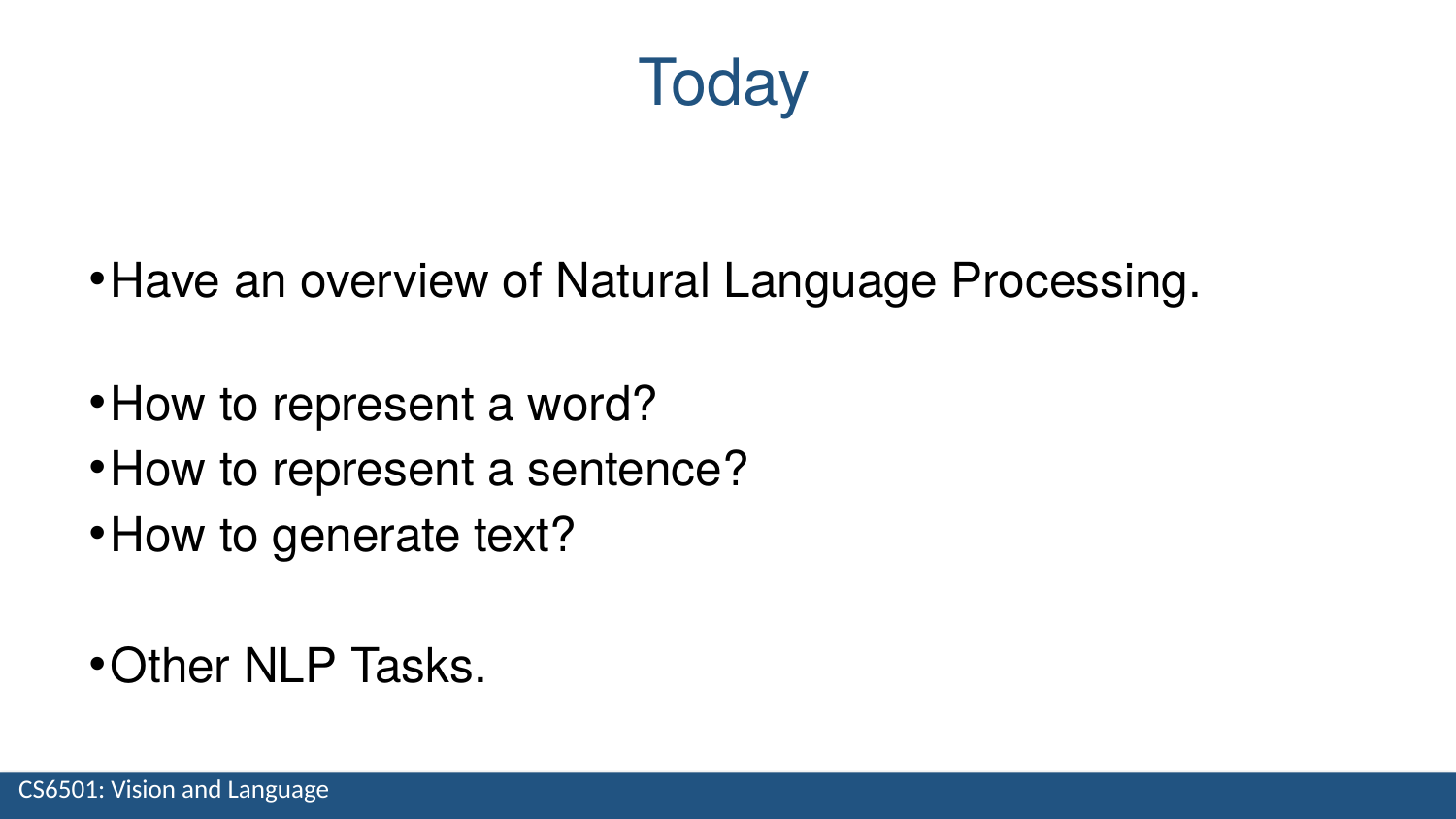

Today

Have an overview of Natural Language Processing.
How to represent a word?
How to represent a sentence?
How to generate text?

Other NLP Tasks.